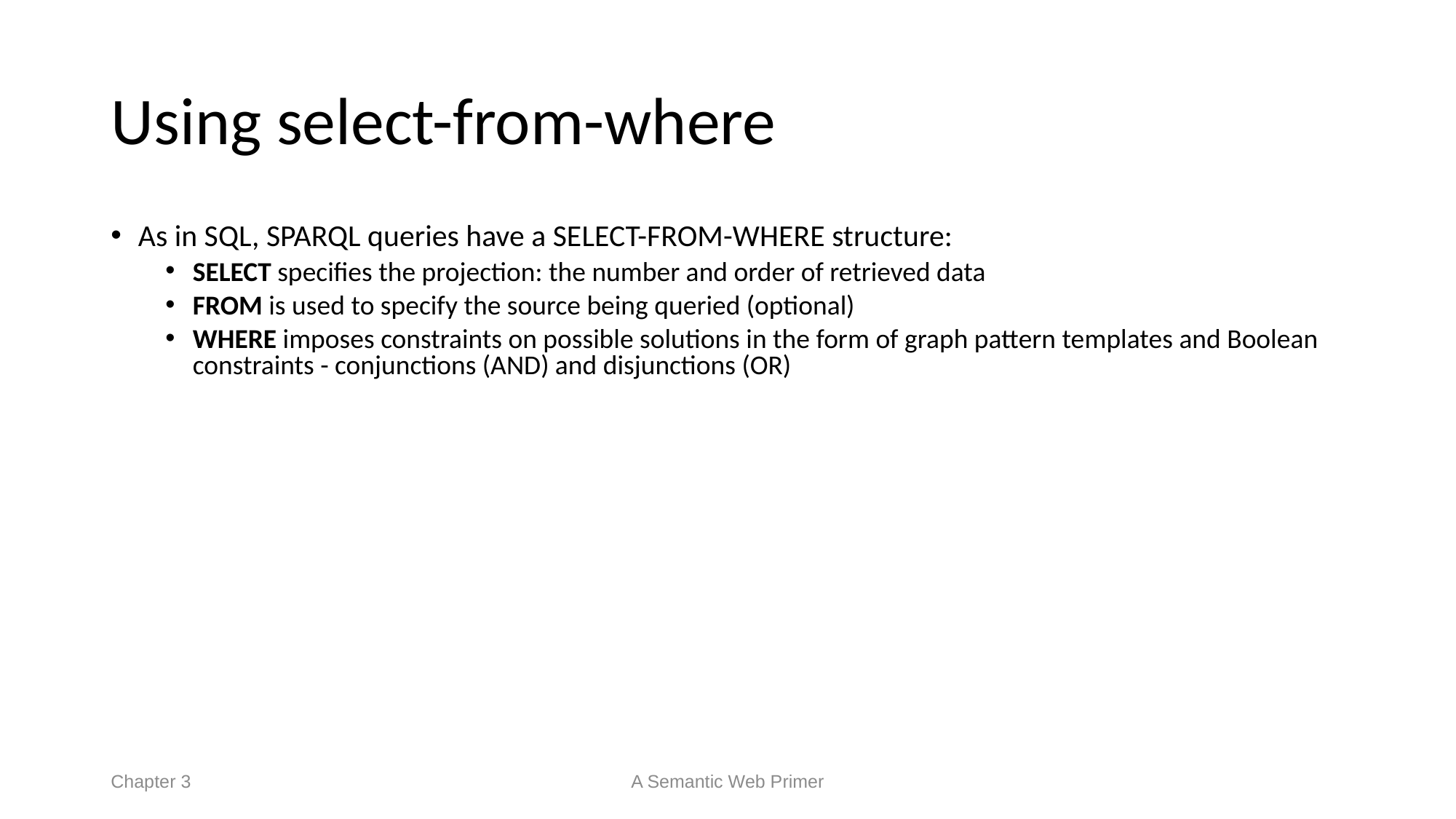

# Using select-from-where
As in SQL, SPARQL queries have a SELECT-FROM-WHERE structure:
SELECT specifies the projection: the number and order of retrieved data
FROM is used to specify the source being queried (optional)
WHERE imposes constraints on possible solutions in the form of graph pattern templates and Boolean constraints - conjunctions (AND) and disjunctions (OR)
Chapter 3
A Semantic Web Primer
82